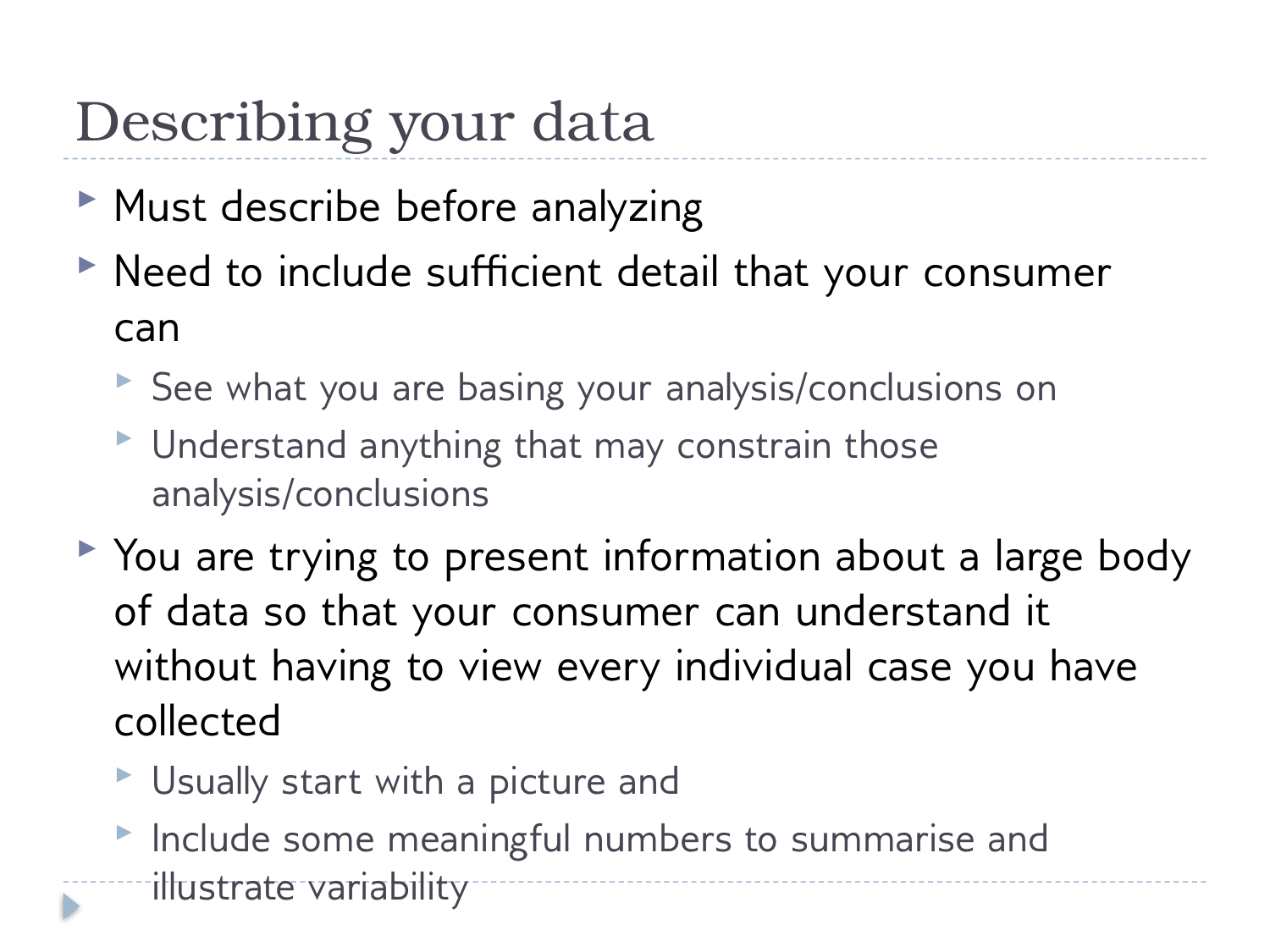

# Describing your data
Must describe before analyzing
Need to include sufficient detail that your consumer can
See what you are basing your analysis/conclusions on
Understand anything that may constrain those analysis/conclusions
You are trying to present information about a large body of data so that your consumer can understand it without having to view every individual case you have collected
Usually start with a picture and
Include some meaningful numbers to summarise and illustrate variability